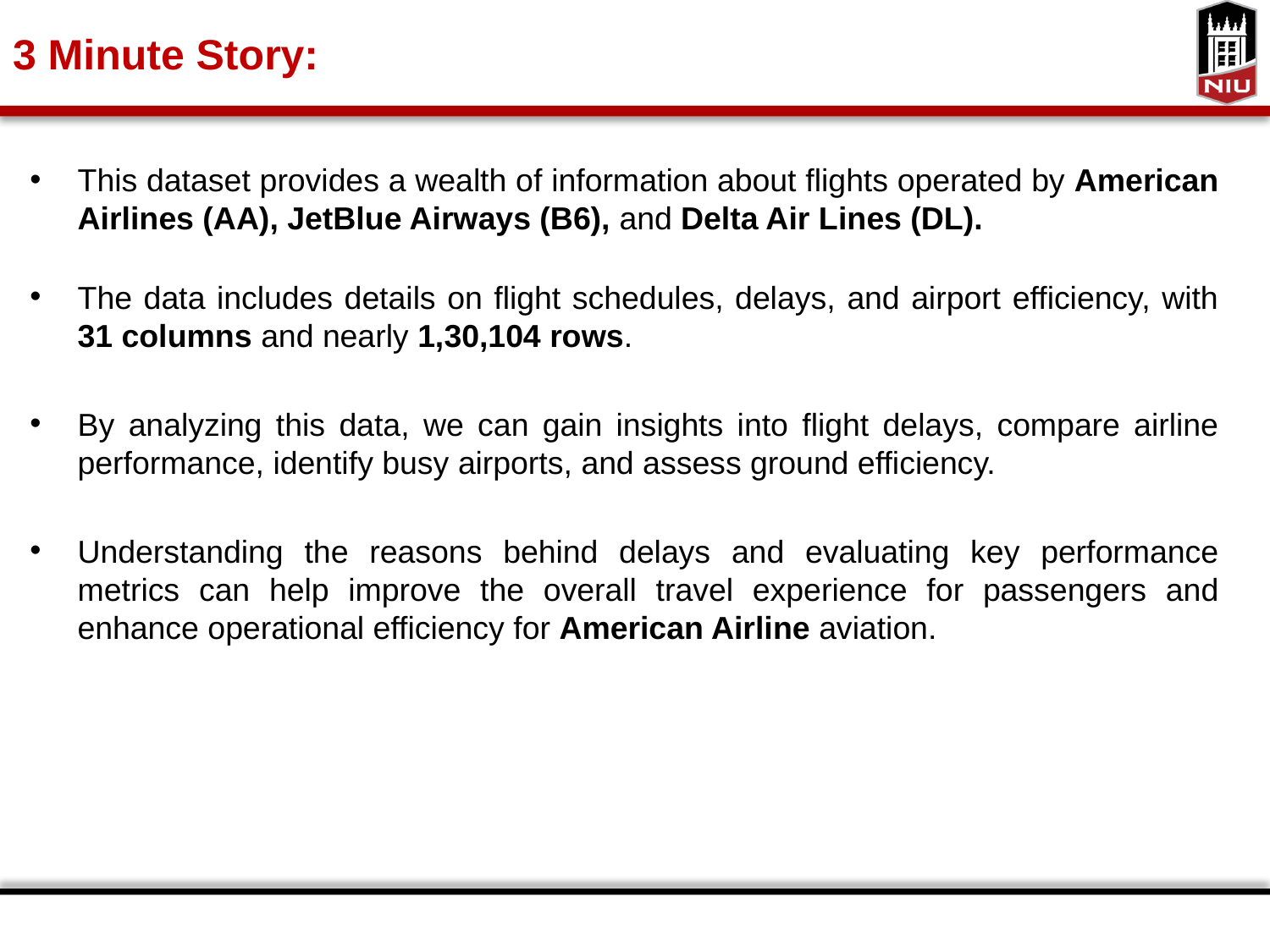

# 3 Minute Story:
This dataset provides a wealth of information about flights operated by American Airlines (AA), JetBlue Airways (B6), and Delta Air Lines (DL).

The data includes details on flight schedules, delays, and airport efficiency, with 31 columns and nearly 1,30,104 rows.

By analyzing this data, we can gain insights into flight delays, compare airline performance, identify busy airports, and assess ground efficiency.

Understanding the reasons behind delays and evaluating key performance metrics can help improve the overall travel experience for passengers and enhance operational efficiency for American Airline aviation.